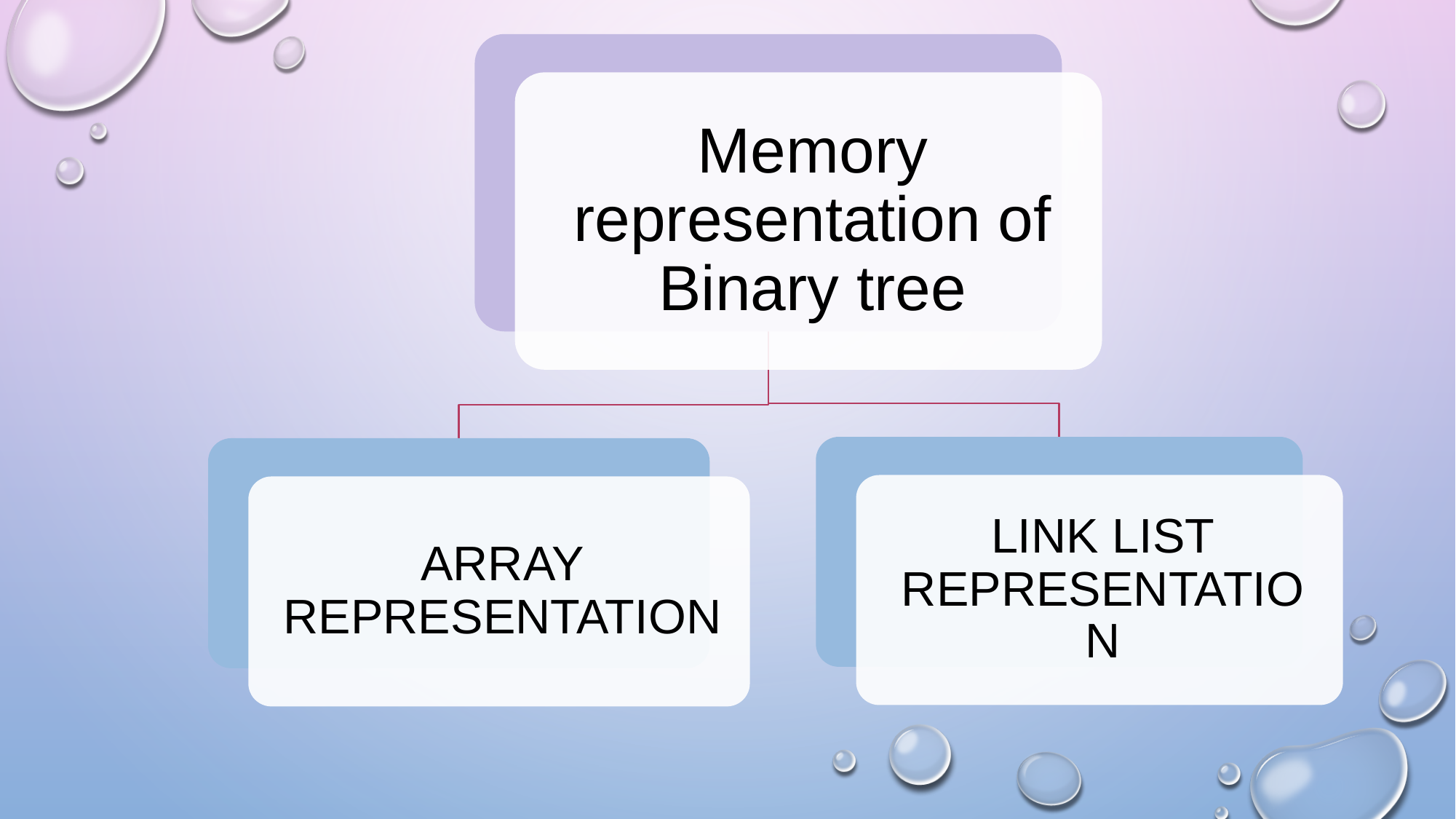

Memory representation of Binary tree
Array representation
Link list representation